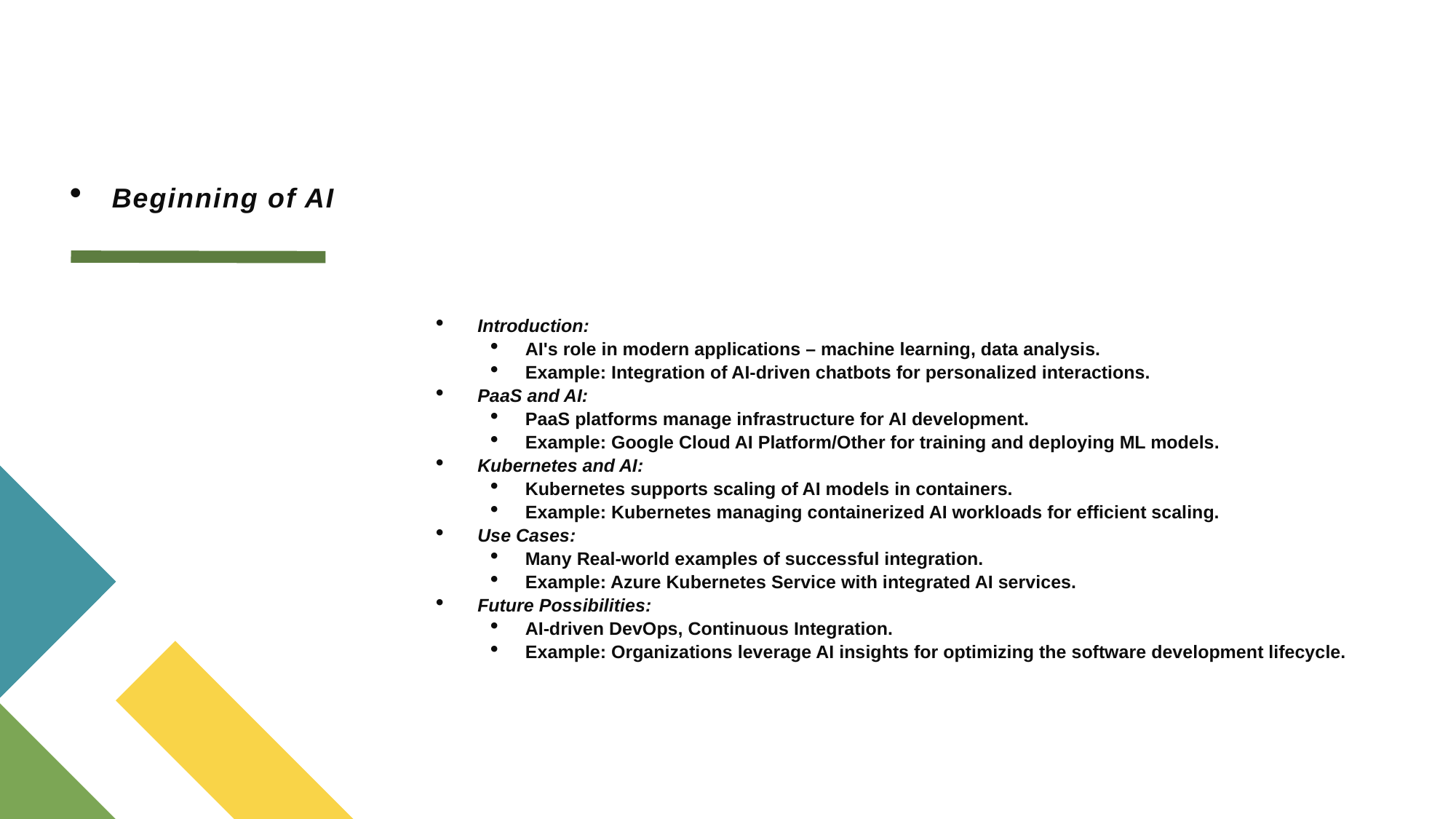

# Beginning of AI

Introduction:
AI's role in modern applications – machine learning, data analysis.
Example: Integration of AI-driven chatbots for personalized interactions.
PaaS and AI:
PaaS platforms manage infrastructure for AI development.
Example: Google Cloud AI Platform/Other for training and deploying ML models.
Kubernetes and AI:
Kubernetes supports scaling of AI models in containers.
Example: Kubernetes managing containerized AI workloads for efficient scaling.
Use Cases:
Many Real-world examples of successful integration.
Example: Azure Kubernetes Service with integrated AI services.
Future Possibilities:
AI-driven DevOps, Continuous Integration.
Example: Organizations leverage AI insights for optimizing the software development lifecycle.